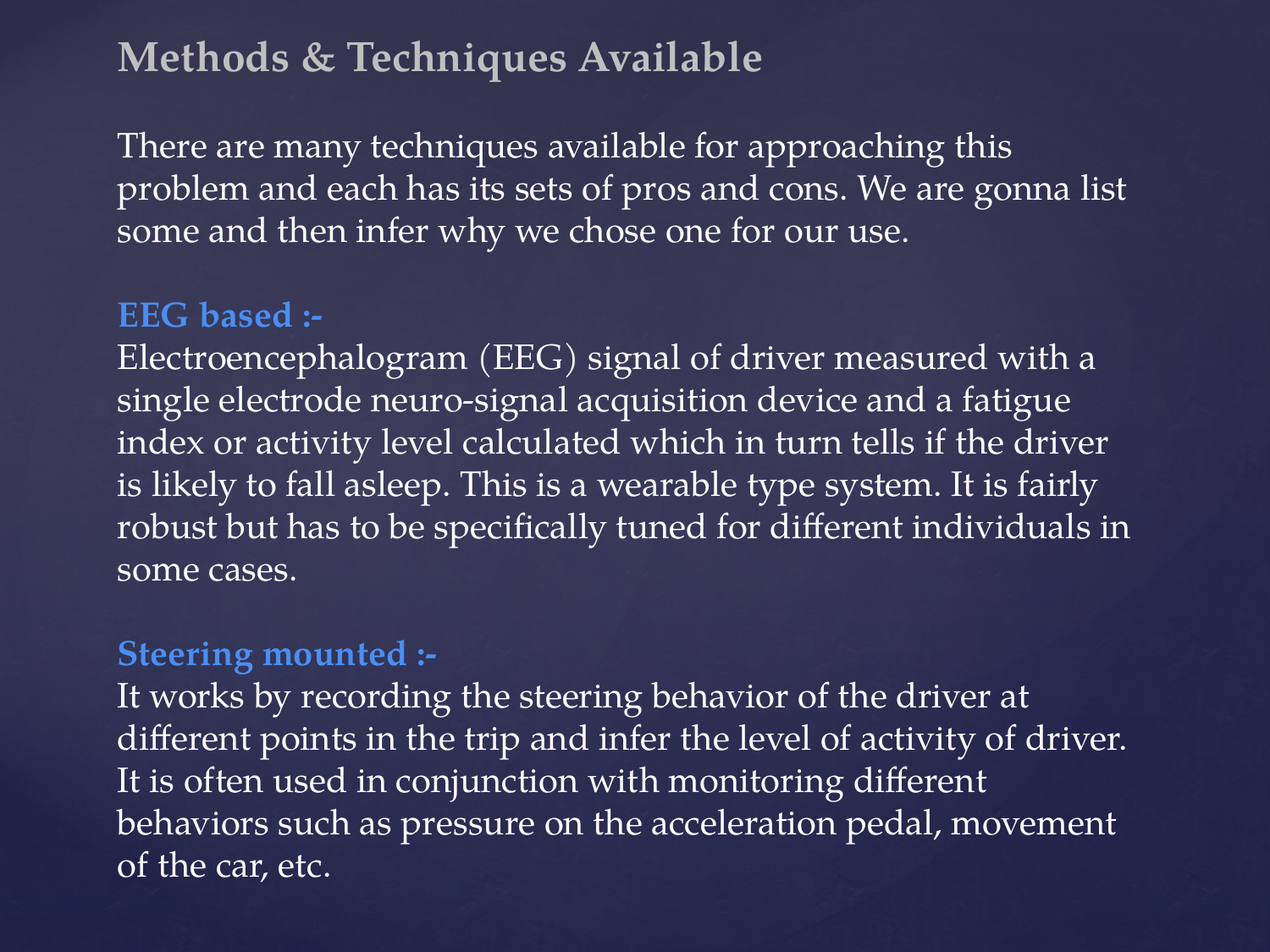

# Methods & Techniques Available There are many techniques available for approaching this problem and each has its sets of pros and cons. We are gonna list some and then infer why we chose one for our use. EEG based :- Electroencephalogram (EEG) signal of driver measured with a single electrode neuro-signal acquisition device and a fatigue index or activity level calculated which in turn tells if the driver is likely to fall asleep. This is a wearable type system. It is fairly robust but has to be specifically tuned for different individuals in some cases. Steering mounted :- It works by recording the steering behavior of the driver at different points in the trip and infer the level of activity of driver. It is often used in conjunction with monitoring different behaviors such as pressure on the acceleration pedal, movement of the car, etc.